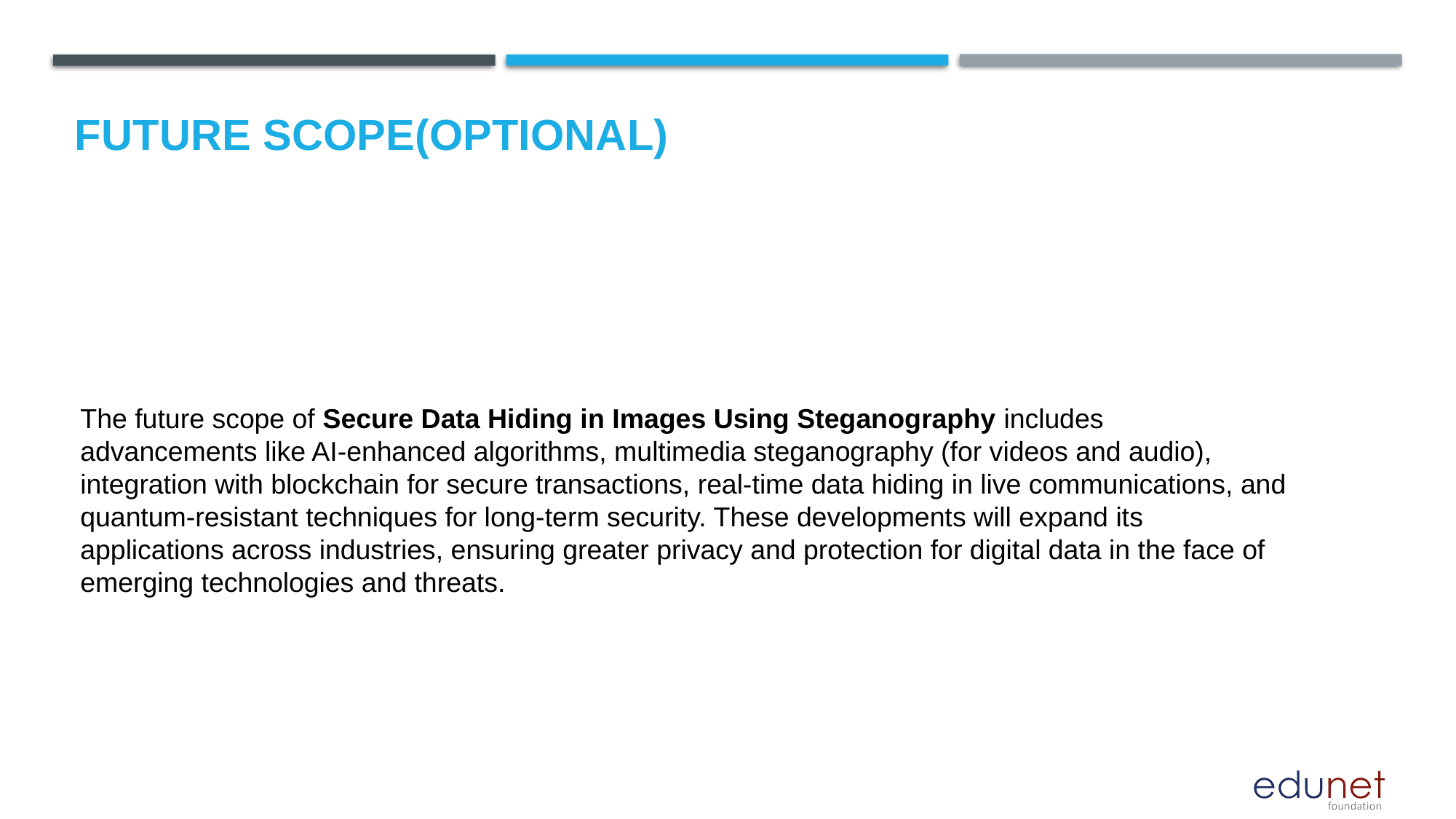

Future scope(optional)
The future scope of Secure Data Hiding in Images Using Steganography includes advancements like AI-enhanced algorithms, multimedia steganography (for videos and audio), integration with blockchain for secure transactions, real-time data hiding in live communications, and quantum-resistant techniques for long-term security. These developments will expand its applications across industries, ensuring greater privacy and protection for digital data in the face of emerging technologies and threats.